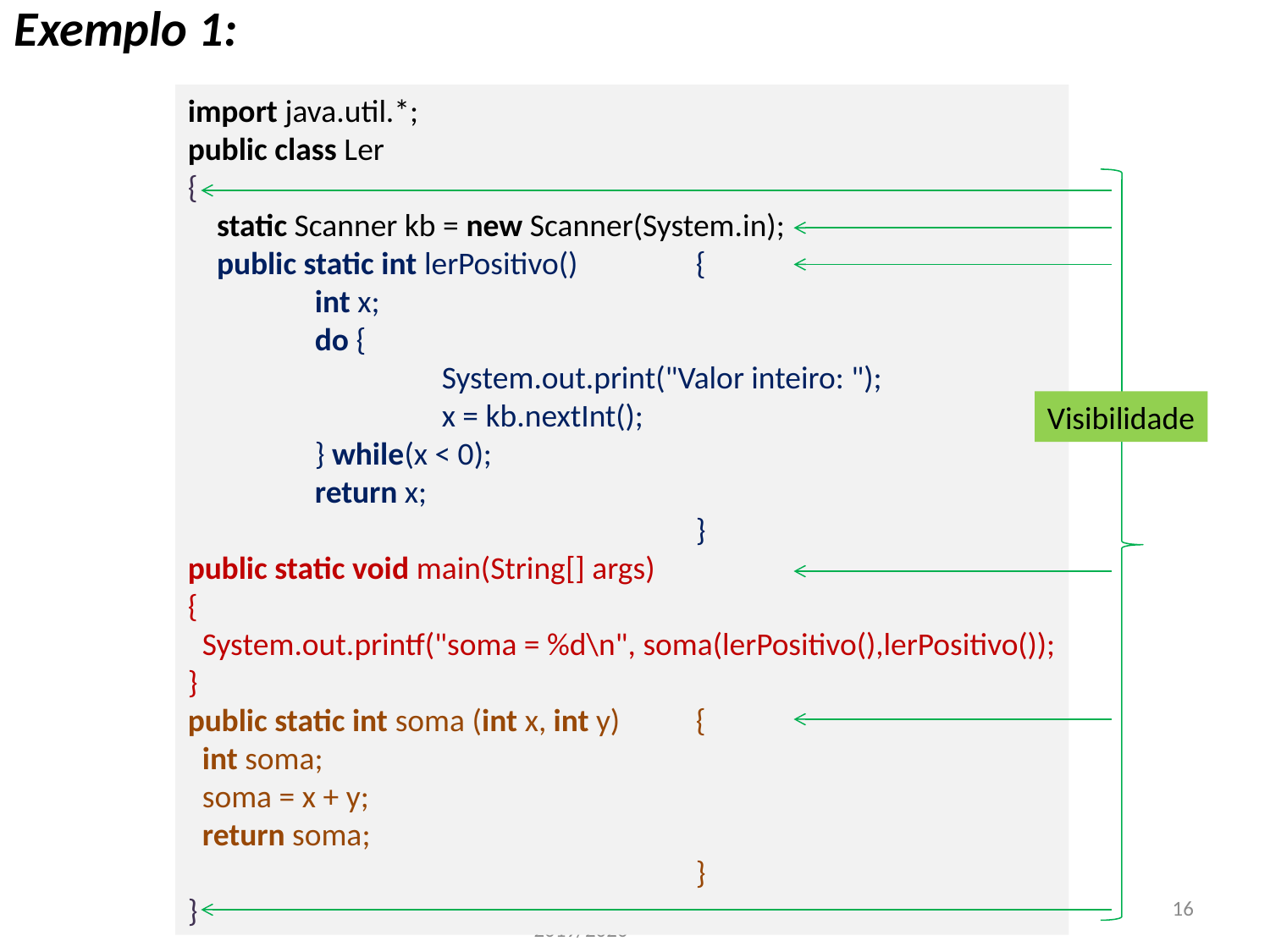

Exemplo 1:
import java.util.*;
public class Ler
{
    static Scanner kb = new Scanner(System.in);
    public static int lerPositivo()    	{
  	int x;
  	do {
    		System.out.print("Valor inteiro: ");
   		x = kb.nextInt();
  	} while(x < 0);
  	return x;
			 	}
public static void main(String[] args)
{
  System.out.printf("soma = %d\n", soma(lerPositivo(),lerPositivo());
}
public static int soma (int x, int y)	{
  int soma;
  soma = x + y;
  return soma;
				}
}

Visibilidade
Valeri Skliarov                                                                      2019/2020
16